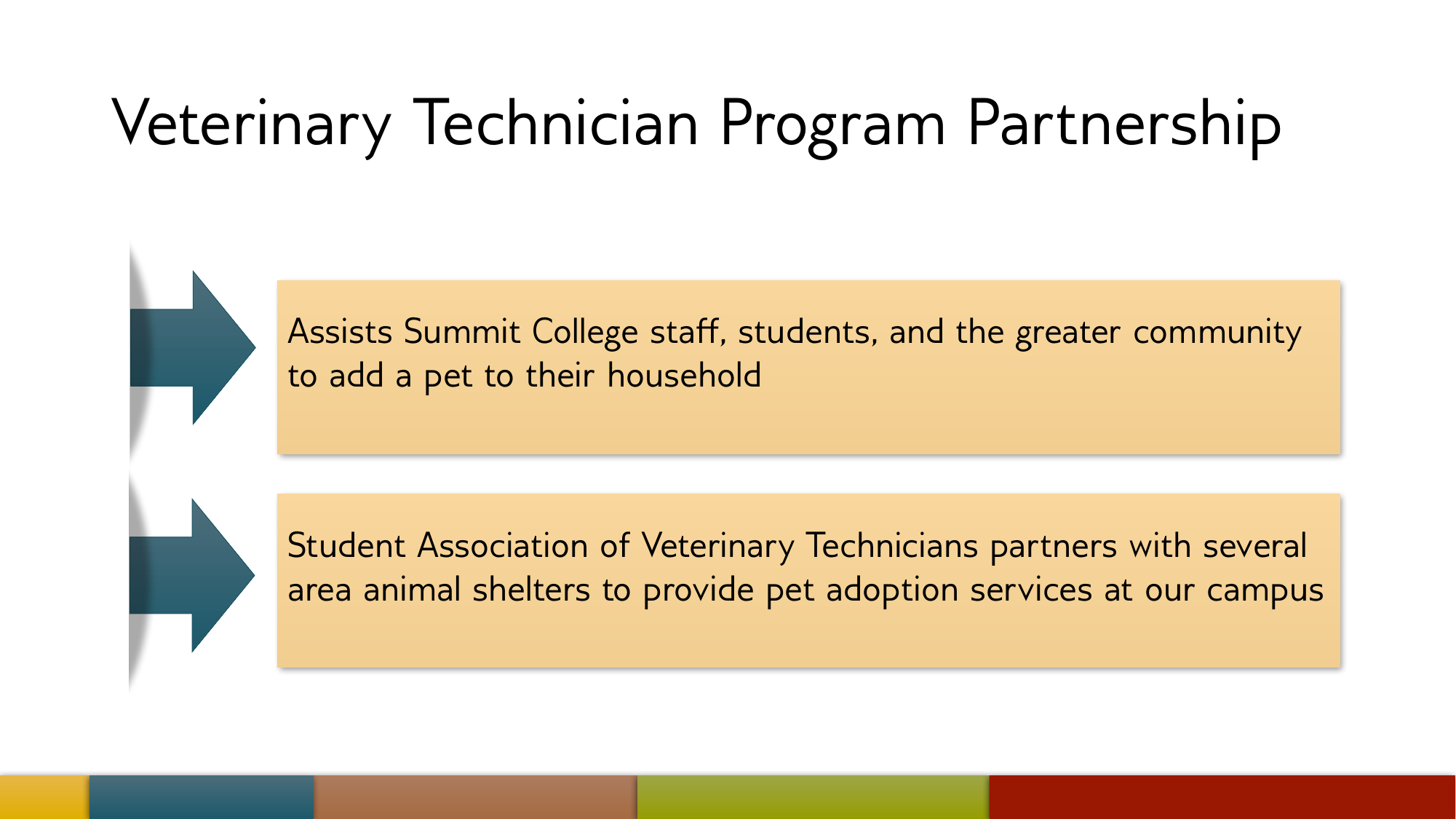

# Veterinary Technician Program Partnership

Assists Summit College staff, students, and the greater community to add a pet to their household

Student Association of Veterinary Technicians partners with several area animal shelters to provide pet adoption services at our campus